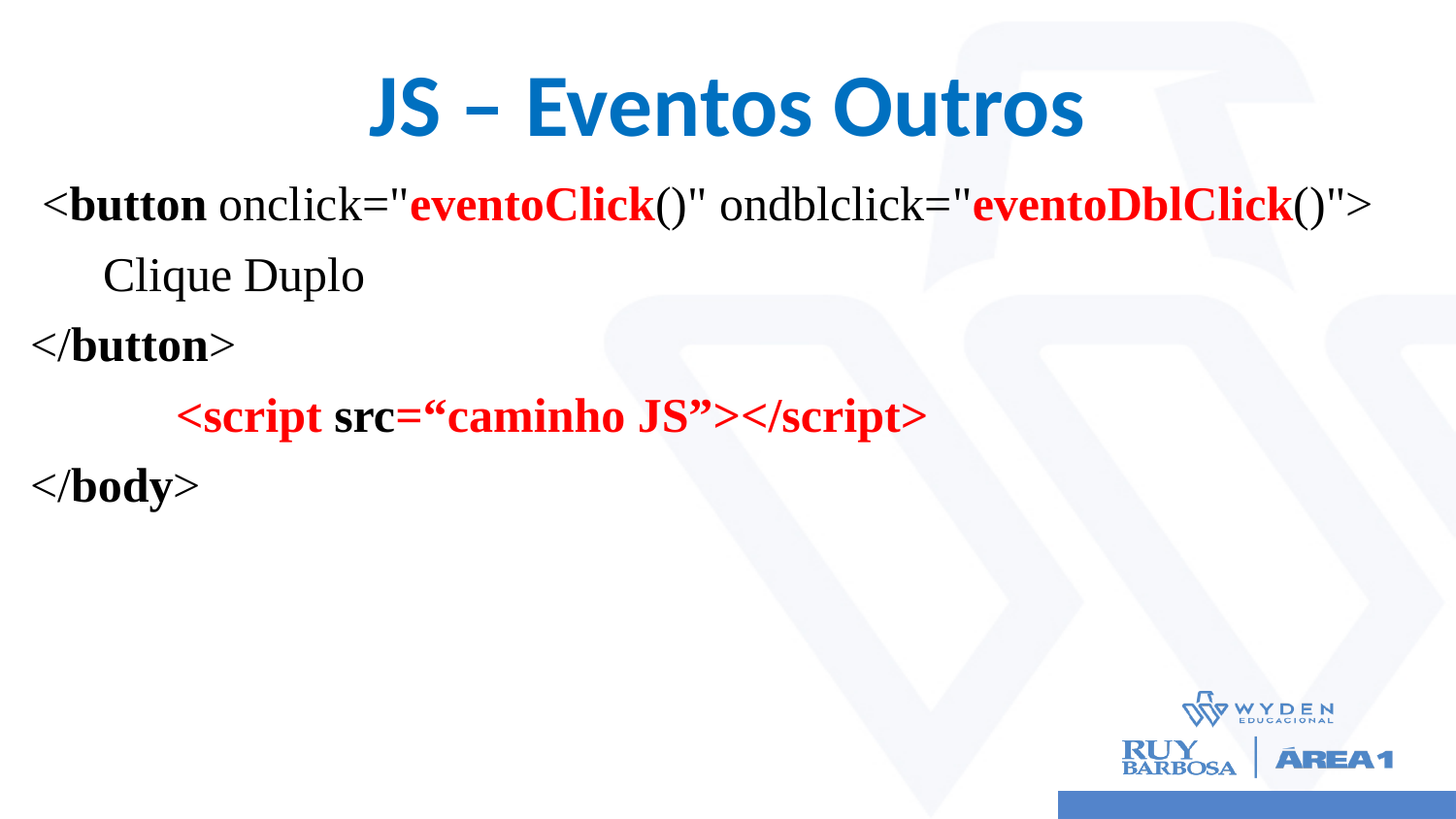

# JS – Eventos Outros
 <button onclick="eventoClick()" ondblclick="eventoDblClick()">
      Clique Duplo
</button>
  	<script src=“caminho JS”></script>
</body>